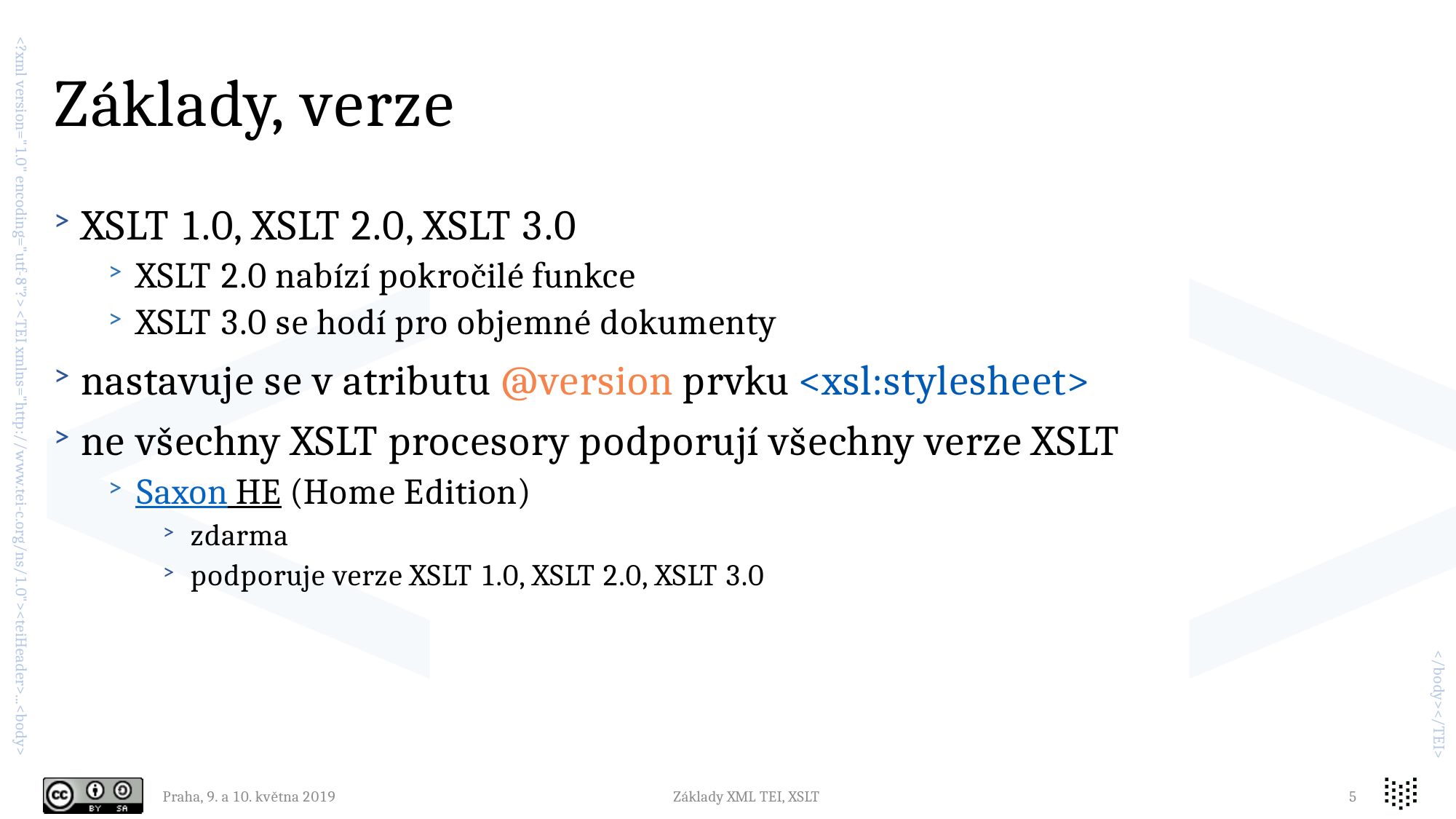

# Základy, verze
XSLT 1.0, XSLT 2.0, XSLT 3.0
XSLT 2.0 nabízí pokročilé funkce
XSLT 3.0 se hodí pro objemné dokumenty
nastavuje se v atributu @version prvku <xsl:stylesheet>
ne všechny XSLT procesory podporují všechny verze XSLT
Saxon HE (Home Edition)
zdarma
podporuje verze XSLT 1.0, XSLT 2.0, XSLT 3.0

Praha, 9. a 10. května 2019
Základy XML TEI, XSLT
5